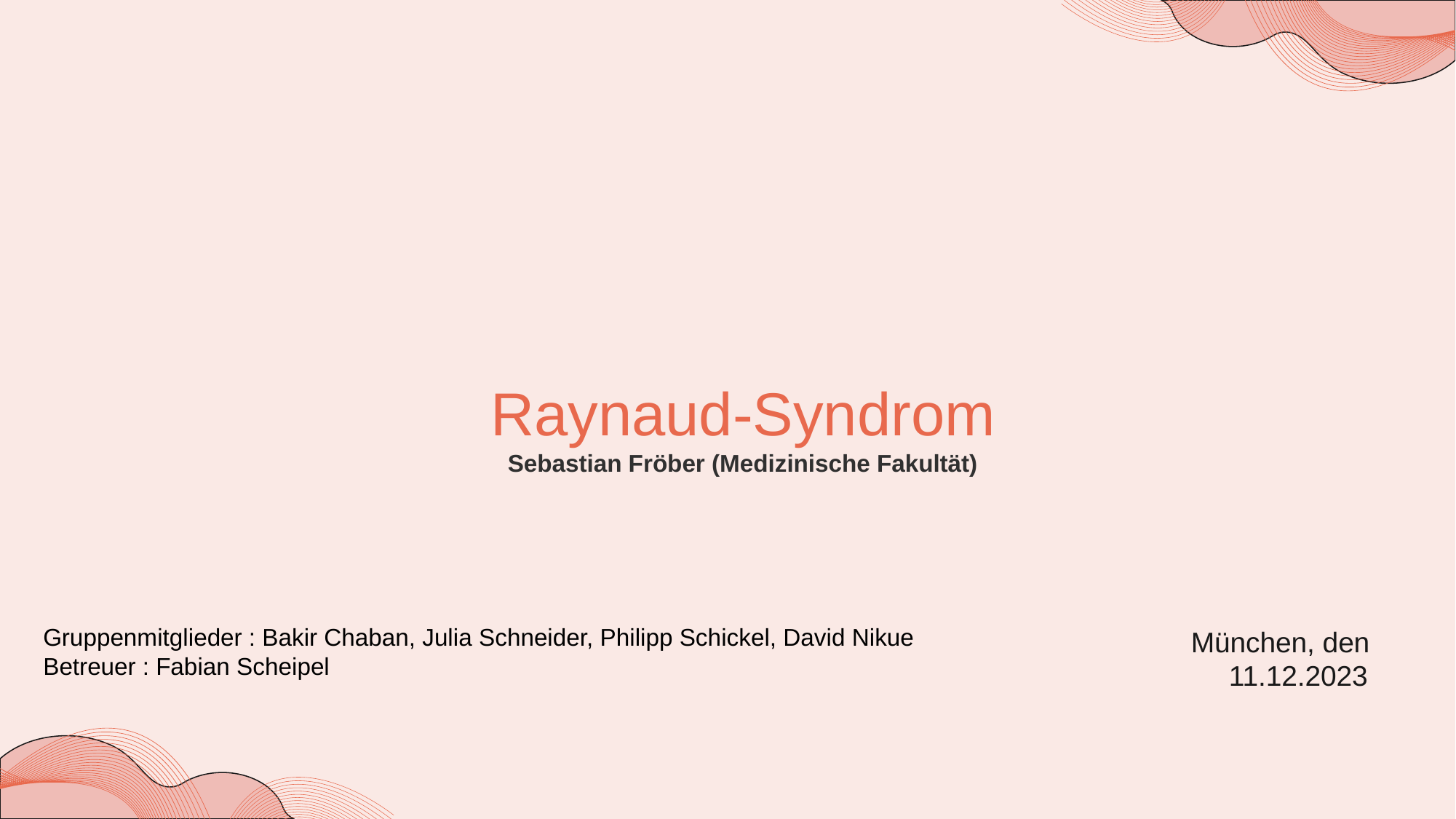

# Raynaud-Syndrom Sebastian Fröber (Medizinische Fakultät)
München, den 11.12.2023
Gruppenmitglieder : Bakir Chaban, Julia Schneider, Philipp Schickel, David Nikue
Betreuer : Fabian Scheipel